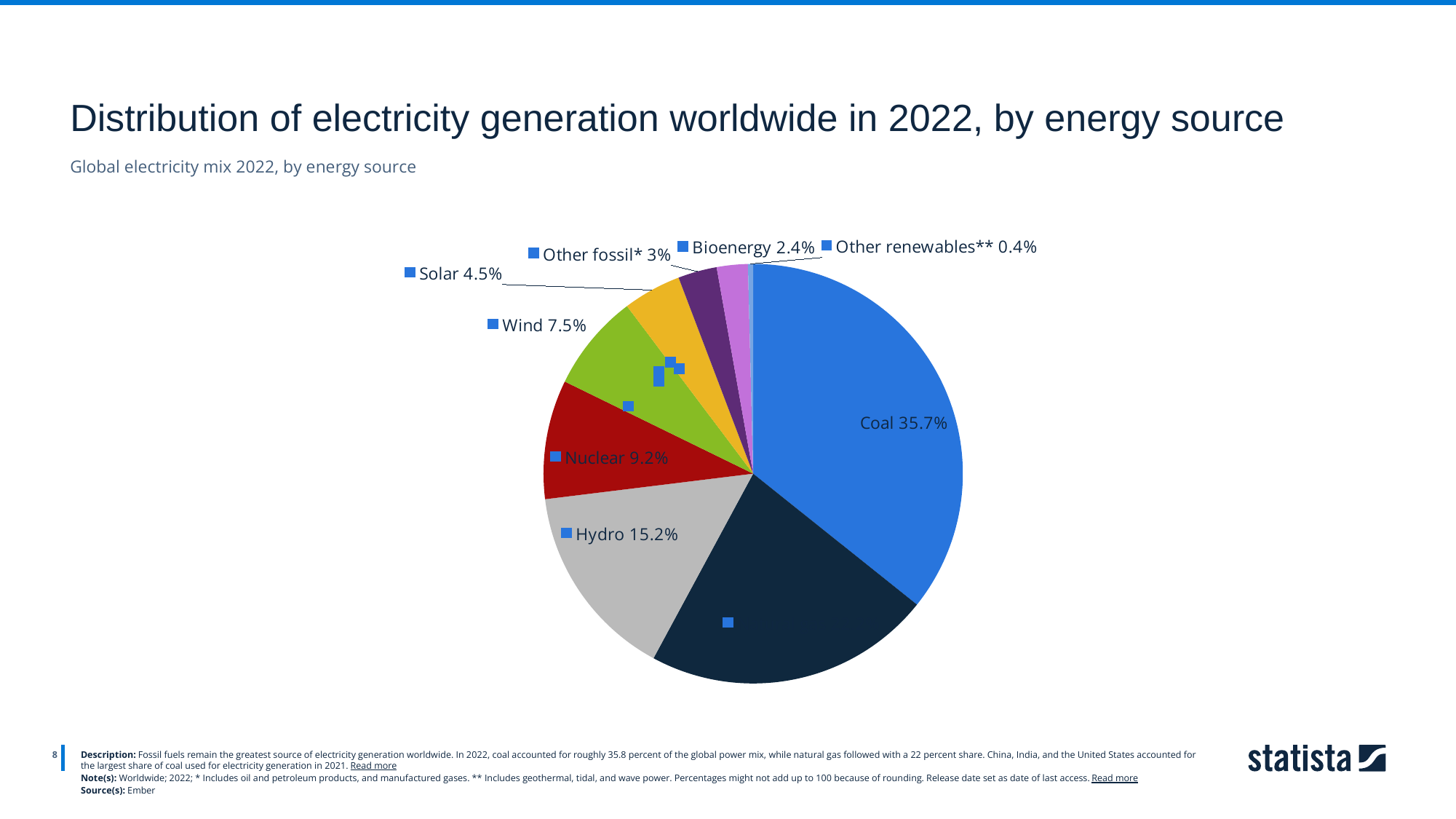

Distribution of electricity generation worldwide in 2022, by energy source
Global electricity mix 2022, by energy source

### Chart

| Category | 2022 |
|---|---|
| Coal | 0.358 |
| Natural gas | 0.222 |
| Hydro | 0.152 |
| Nuclear | 0.092 |
| Wind | 0.075 |
| Solar | 0.045 |
| Other fossil* | 0.03 |
| Bioenergy | 0.024 |
| Other renewables** | 0.004 |
8
Description: Fossil fuels remain the greatest source of electricity generation worldwide. In 2022, coal accounted for roughly 35.8 percent of the global power mix, while natural gas followed with a 22 percent share. China, India, and the United States accounted for the largest share of coal used for electricity generation in 2021. Read more
Note(s): Worldwide; 2022; * Includes oil and petroleum products, and manufactured gases. ** Includes geothermal, tidal, and wave power. Percentages might not add up to 100 because of rounding. Release date set as date of last access. Read more
Source(s): Ember